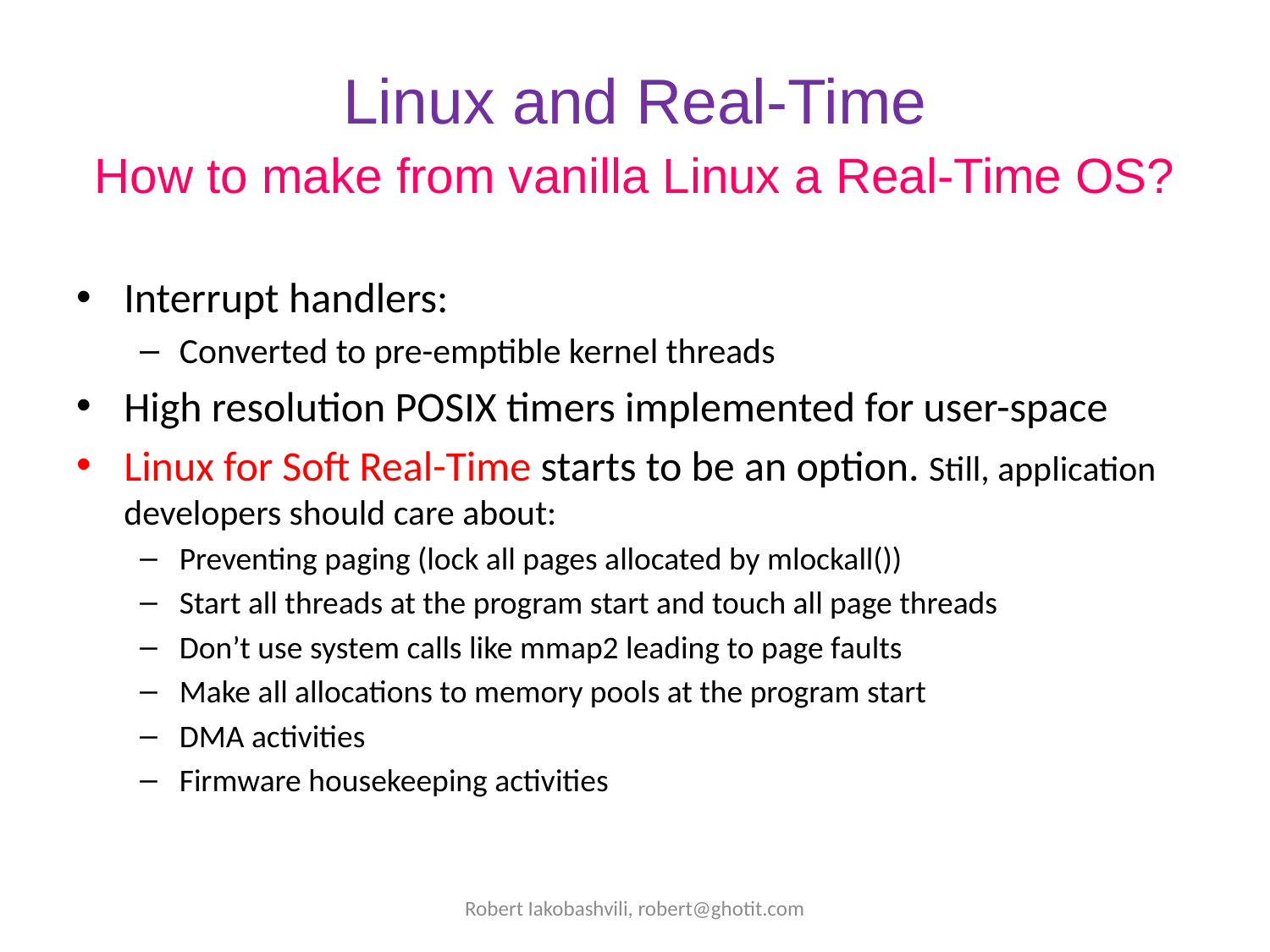

# Linux and Real-Time
How to make from vanilla Linux a Real-Time OS?

Interrupt handlers:
Converted to pre-emptible kernel threads
High resolution POSIX timers implemented for user-space
Linux for Soft Real-Time starts to be an option. Still, application developers should care about:
Preventing paging (lock all pages allocated by mlockall())
Start all threads at the program start and touch all page threads
Don’t use system calls like mmap2 leading to page faults
Make all allocations to memory pools at the program start
DMA activities
Firmware housekeeping activities

Robert Iakobashvili, robert@ghotit.com